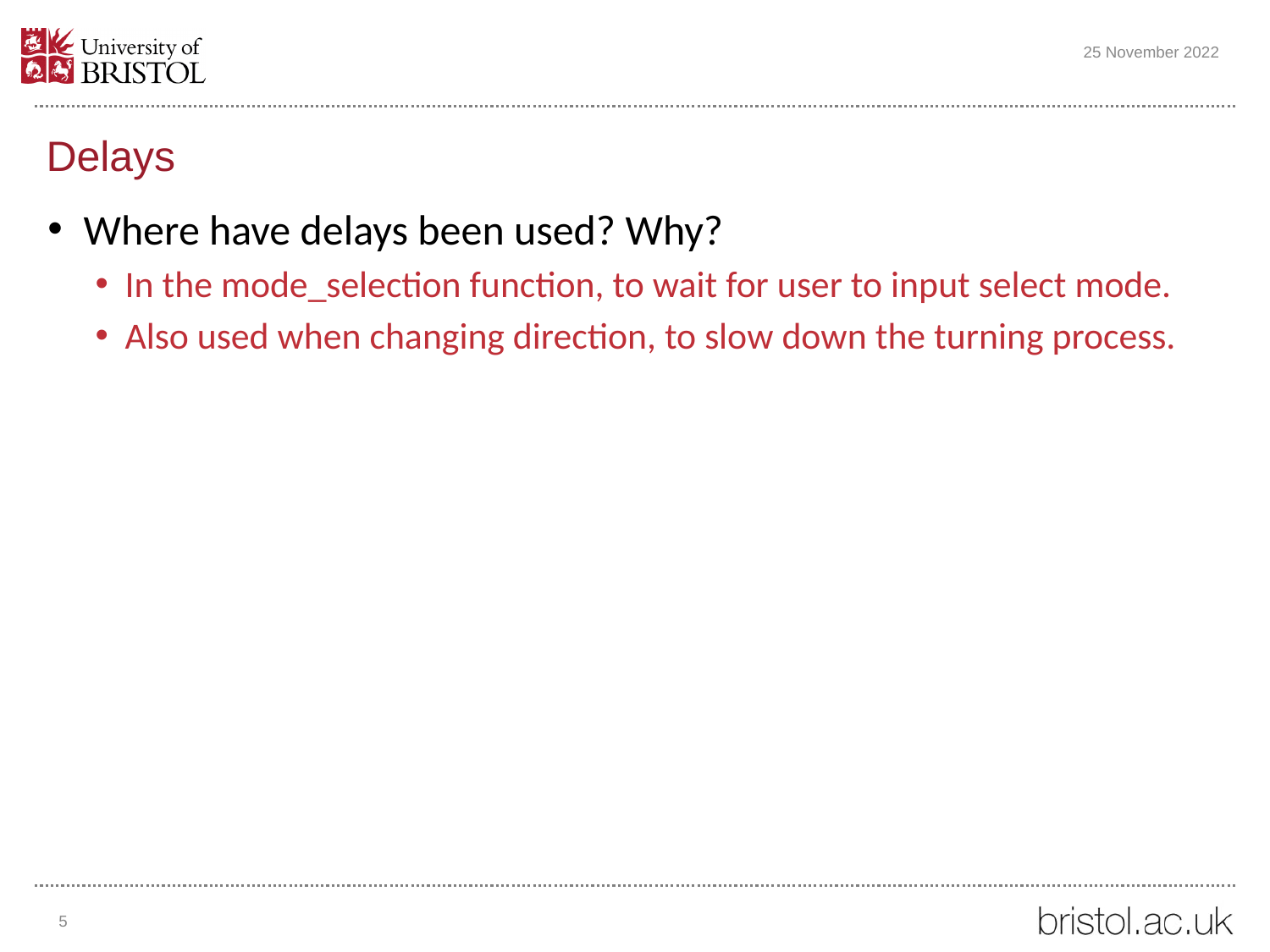

25 November 2022
# Delays
Where have delays been used? Why?
In the mode_selection function, to wait for user to input select mode.
Also used when changing direction, to slow down the turning process.

5